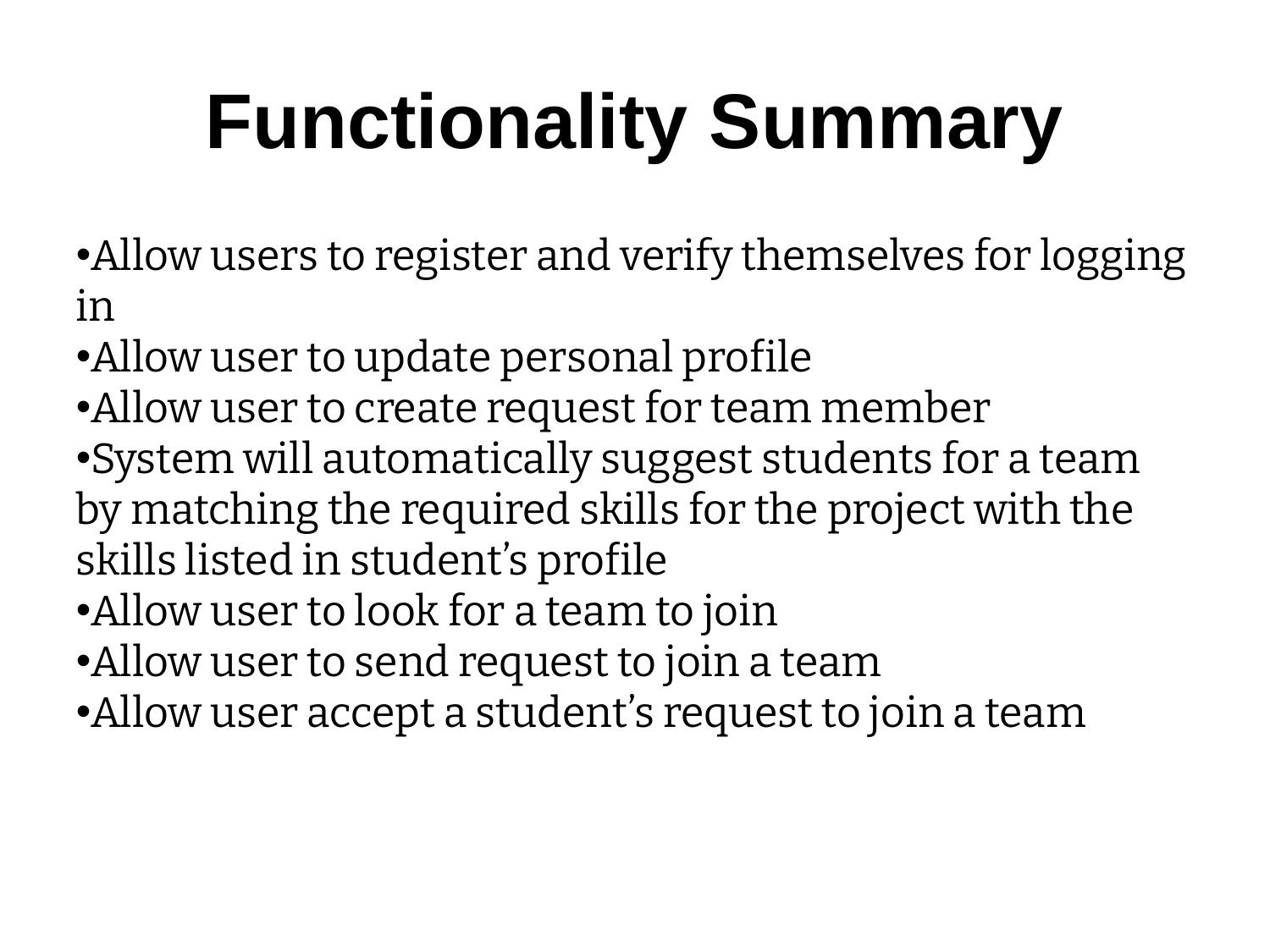

Functionality Summary
Allow users to register and verify themselves for logging in
Allow user to update personal profile
Allow user to create request for team member
System will automatically suggest students for a team by matching the required skills for the project with the skills listed in student’s profile
Allow user to look for a team to join
Allow user to send request to join a team
Allow user accept a student’s request to join a team